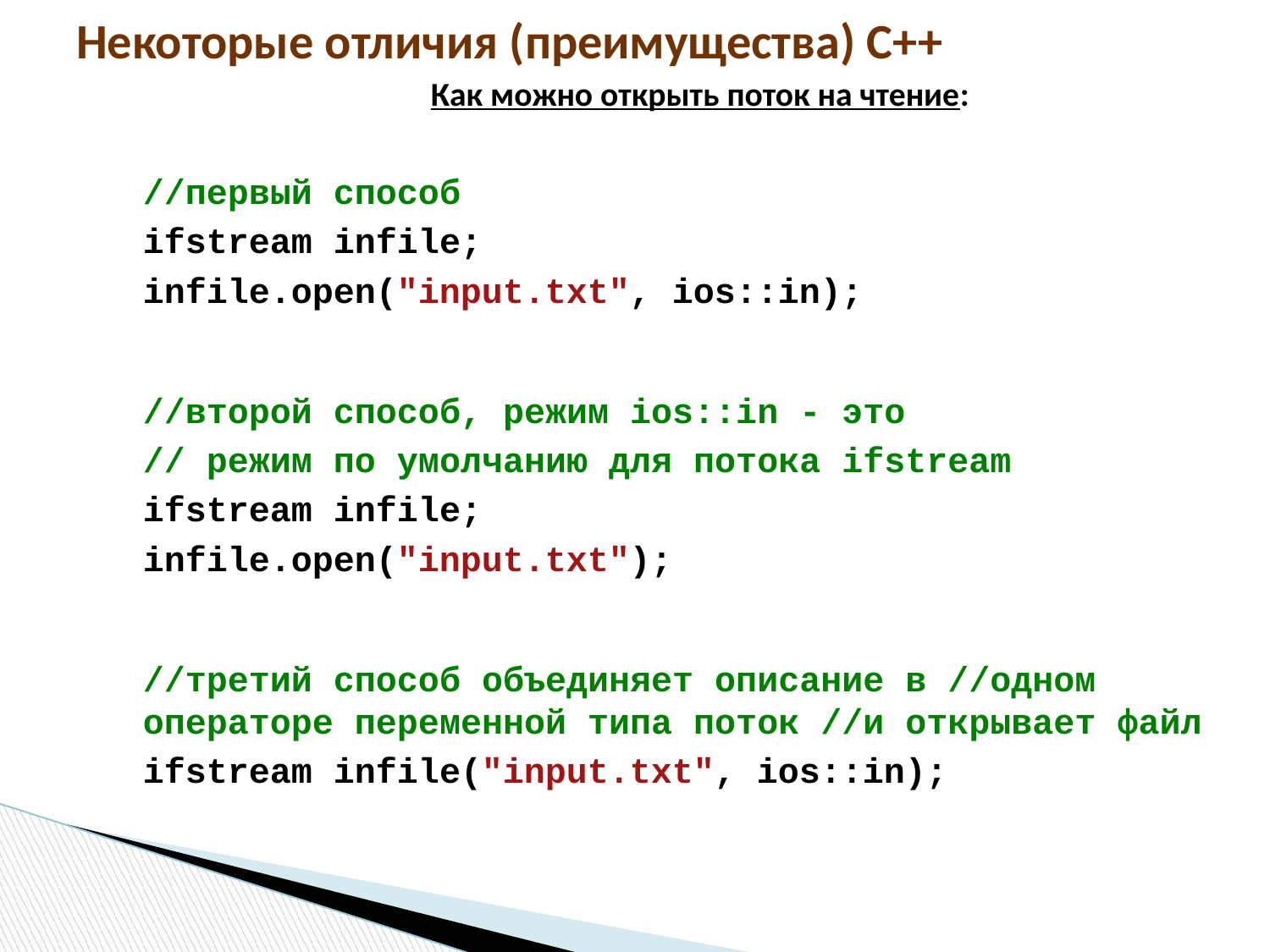

# Некоторые отличия (преимущества) С++
Как можно открыть поток на чтение:

//первый способ
ifstream infile;
infile.open("input.txt", ios::in);

//второй способ, режим ios::in - это
// режим по умолчанию для потока ifstream
ifstream infile;
infile.open("input.txt");

//третий способ объединяет описание в //одном операторе переменной типа поток //и открывает файл
ifstream infile("input.txt", ios::in);